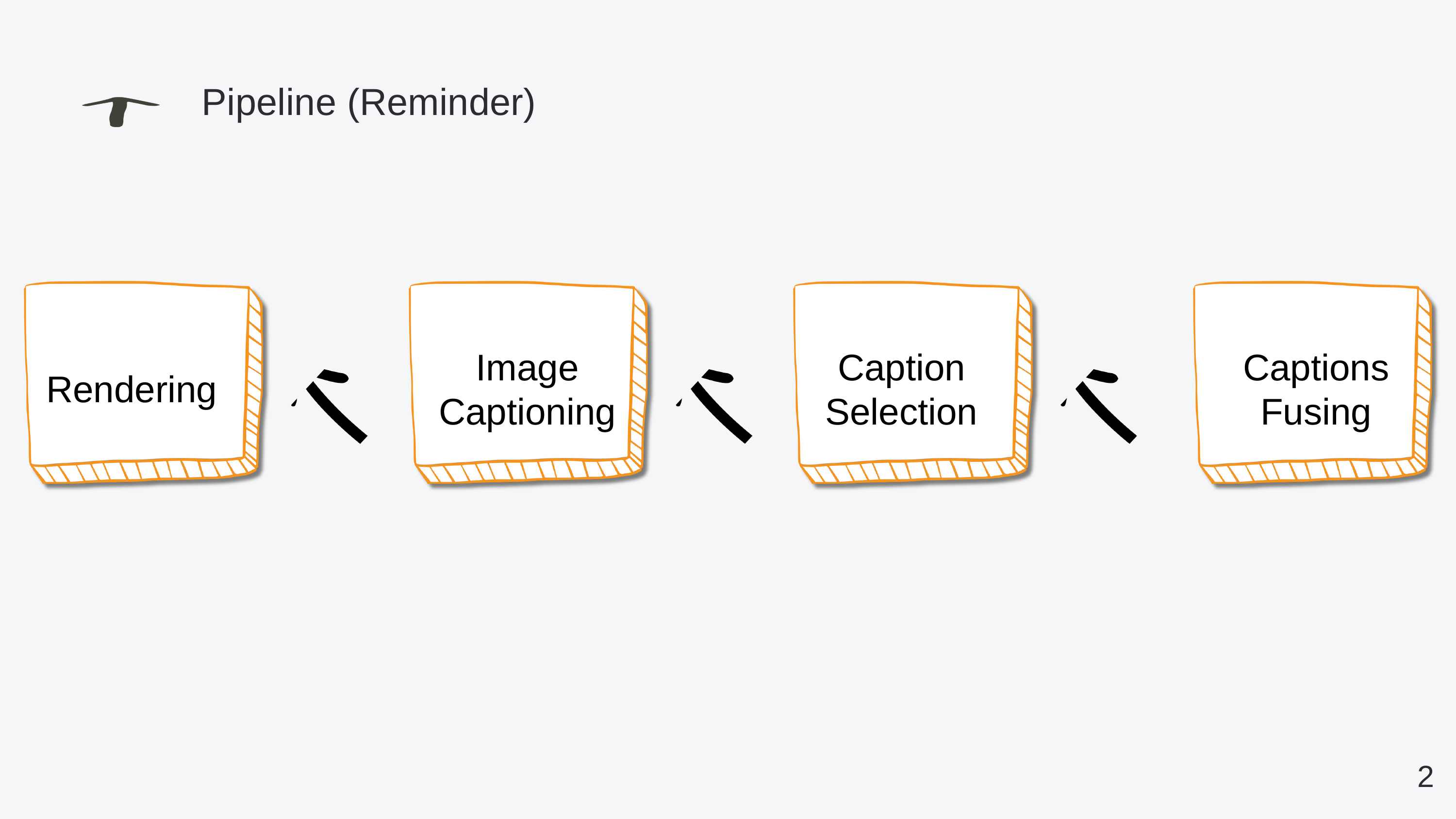

Pipeline (Reminder)

Image Captioning
Caption Selection
Captions Fusing
Rendering

2